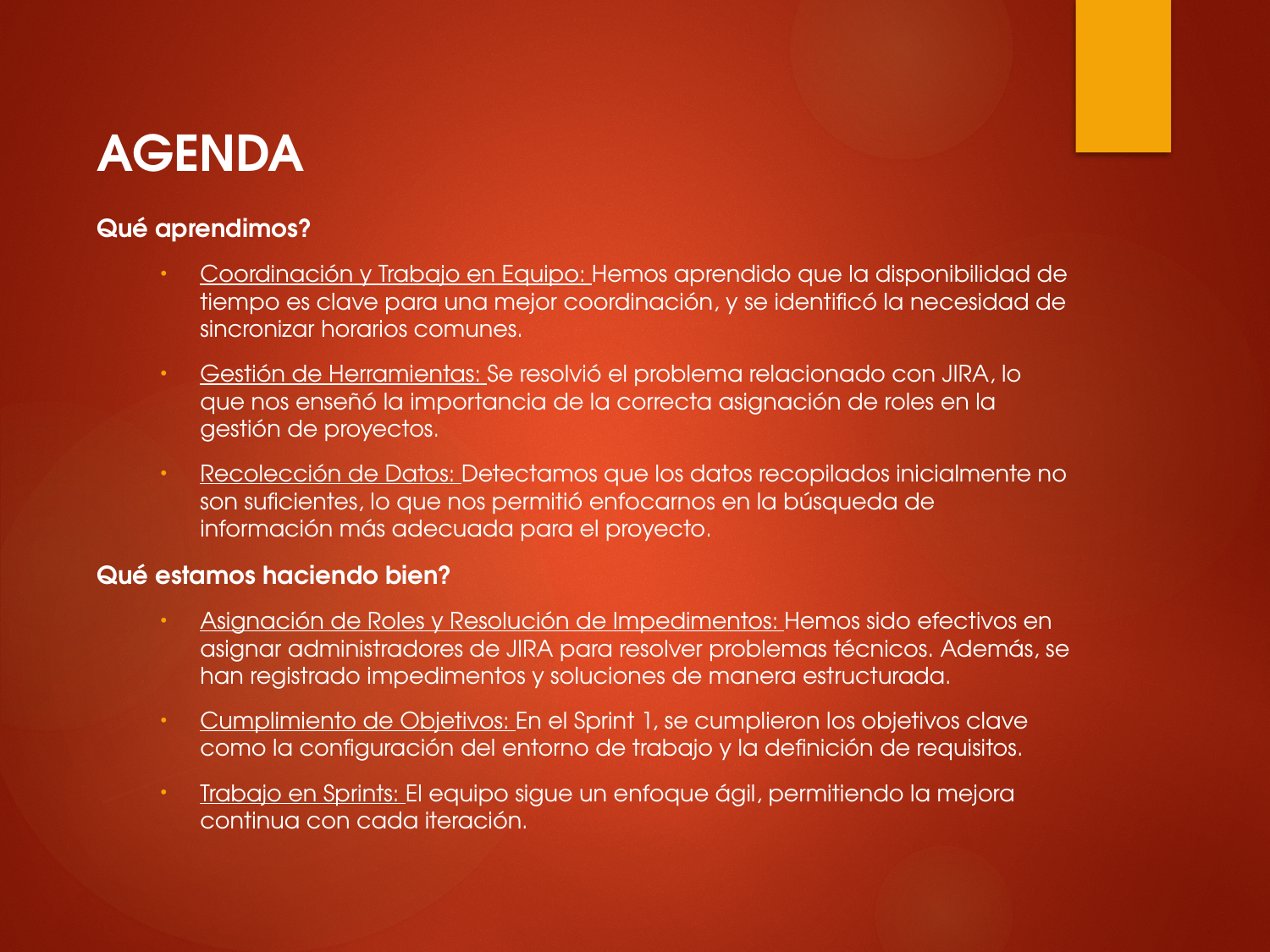

AGENDA

Qué aprendimos?
Coordinación y Trabajo en Equipo: Hemos aprendido que la disponibilidad de tiempo es clave para una mejor coordinación, y se identificó la necesidad de sincronizar horarios comunes.
Gestión de Herramientas: Se resolvió el problema relacionado con JIRA, lo que nos enseñó la importancia de la correcta asignación de roles en la gestión de proyectos.
Recolección de Datos: Detectamos que los datos recopilados inicialmente no son suficientes, lo que nos permitió enfocarnos en la búsqueda de información más adecuada para el proyecto.
Qué estamos haciendo bien?
Asignación de Roles y Resolución de Impedimentos: Hemos sido efectivos en asignar administradores de JIRA para resolver problemas técnicos. Además, se han registrado impedimentos y soluciones de manera estructurada.
Cumplimiento de Objetivos: En el Sprint 1, se cumplieron los objetivos clave como la configuración del entorno de trabajo y la definición de requisitos.
Trabajo en Sprints: El equipo sigue un enfoque ágil, permitiendo la mejora continua con cada iteración.